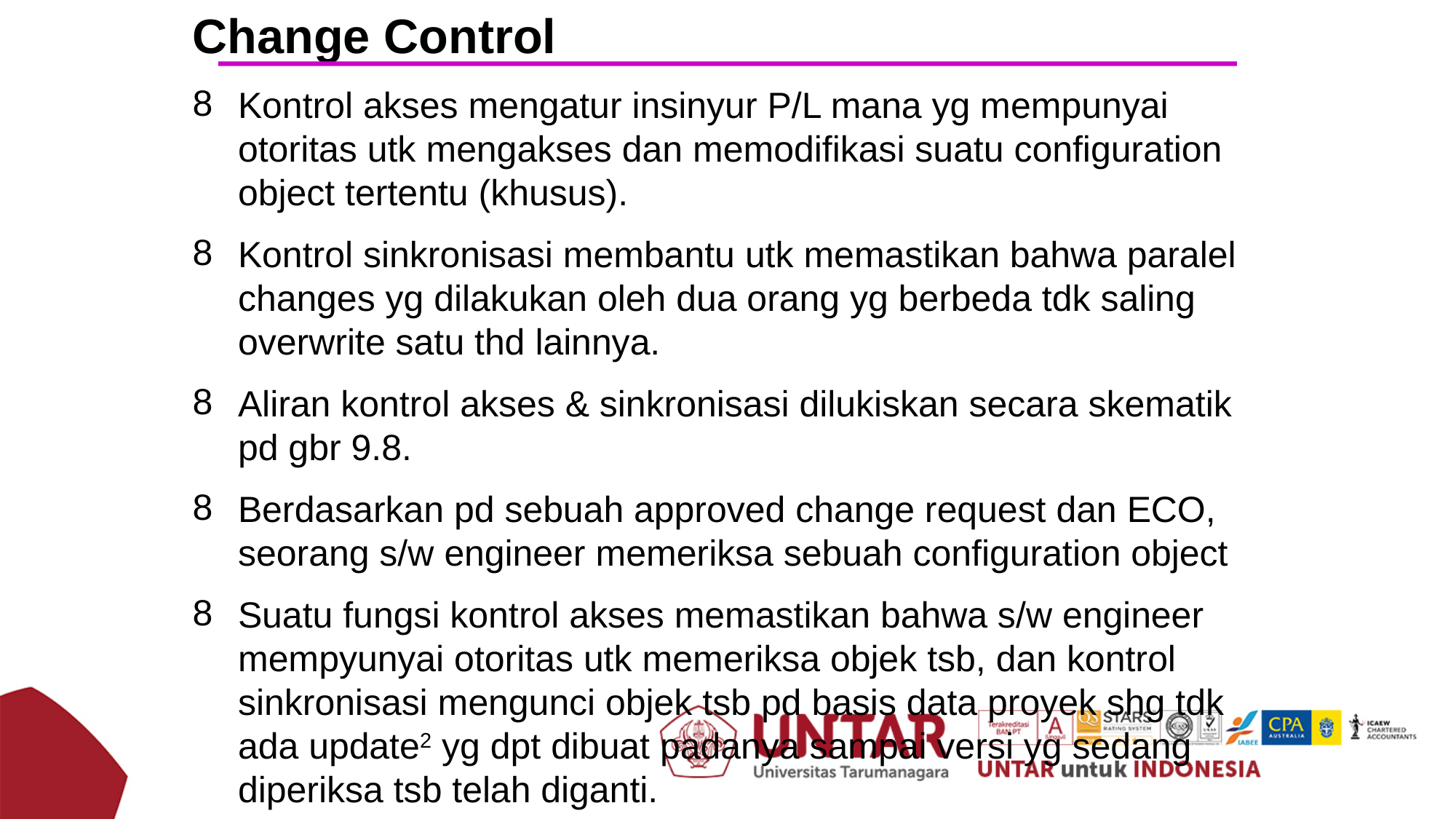

Change Control
Kontrol akses mengatur insinyur P/L mana yg mempunyai otoritas utk mengakses dan memodifikasi suatu configuration object tertentu (khusus).
Kontrol sinkronisasi membantu utk memastikan bahwa paralel changes yg dilakukan oleh dua orang yg berbeda tdk saling overwrite satu thd lainnya.
Aliran kontrol akses & sinkronisasi dilukiskan secara skematik pd gbr 9.8.
Berdasarkan pd sebuah approved change request dan ECO, seorang s/w engineer memeriksa sebuah configuration object
Suatu fungsi kontrol akses memastikan bahwa s/w engineer mempyunyai otoritas utk memeriksa objek tsb, dan kontrol sinkronisasi mengunci objek tsb pd basis data proyek shg tdk ada update2 yg dpt dibuat padanya sampai versi yg sedang diperiksa tsb telah diganti.